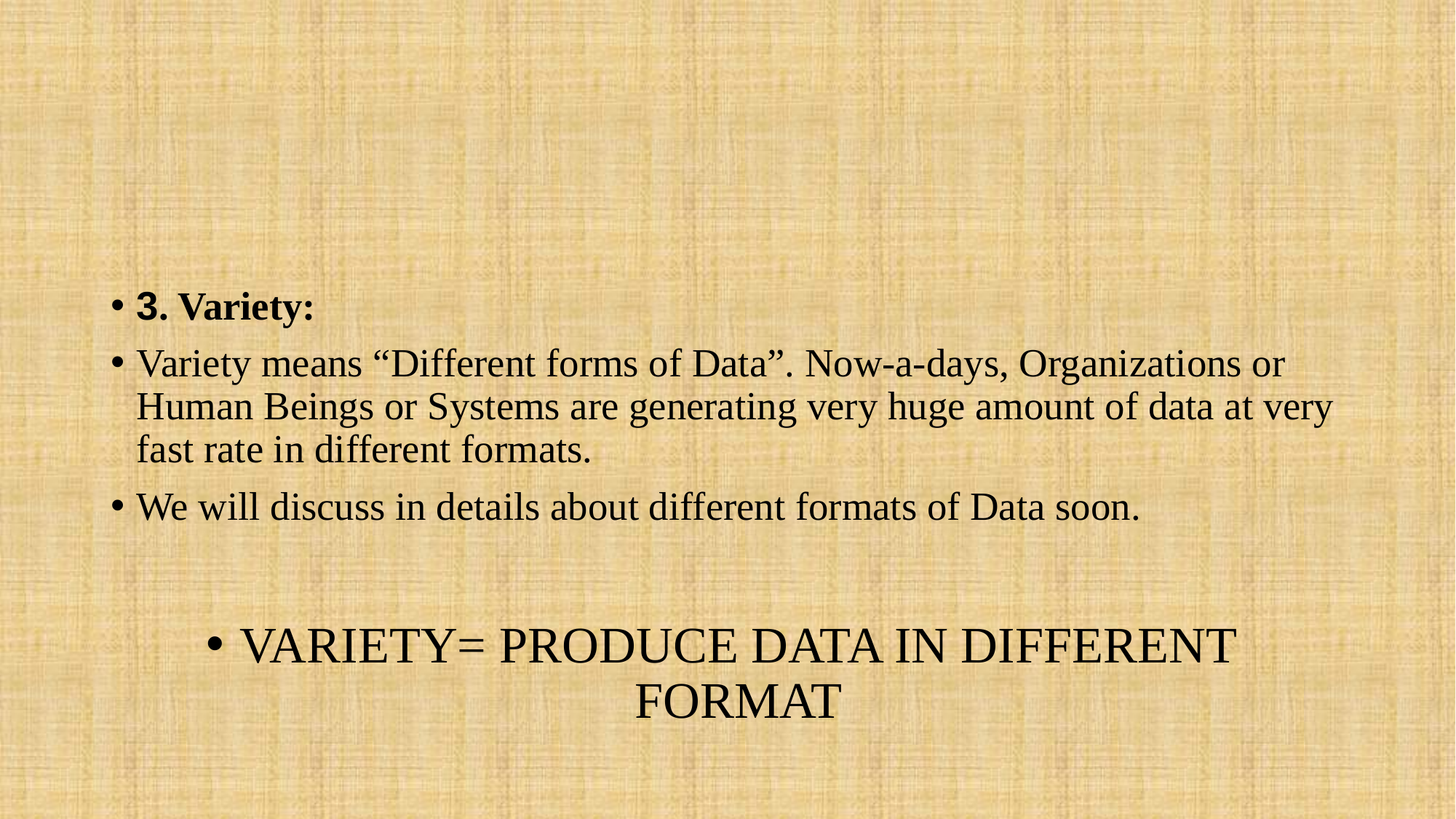

#

3. Variety:
Variety means “Different forms of Data”. Now-a-days, Organizations or Human Beings or Systems are generating very huge amount of data at very fast rate in different formats.
We will discuss in details about different formats of Data soon.

VARIETY= PRODUCE DATA IN DIFFERENT FORMAT